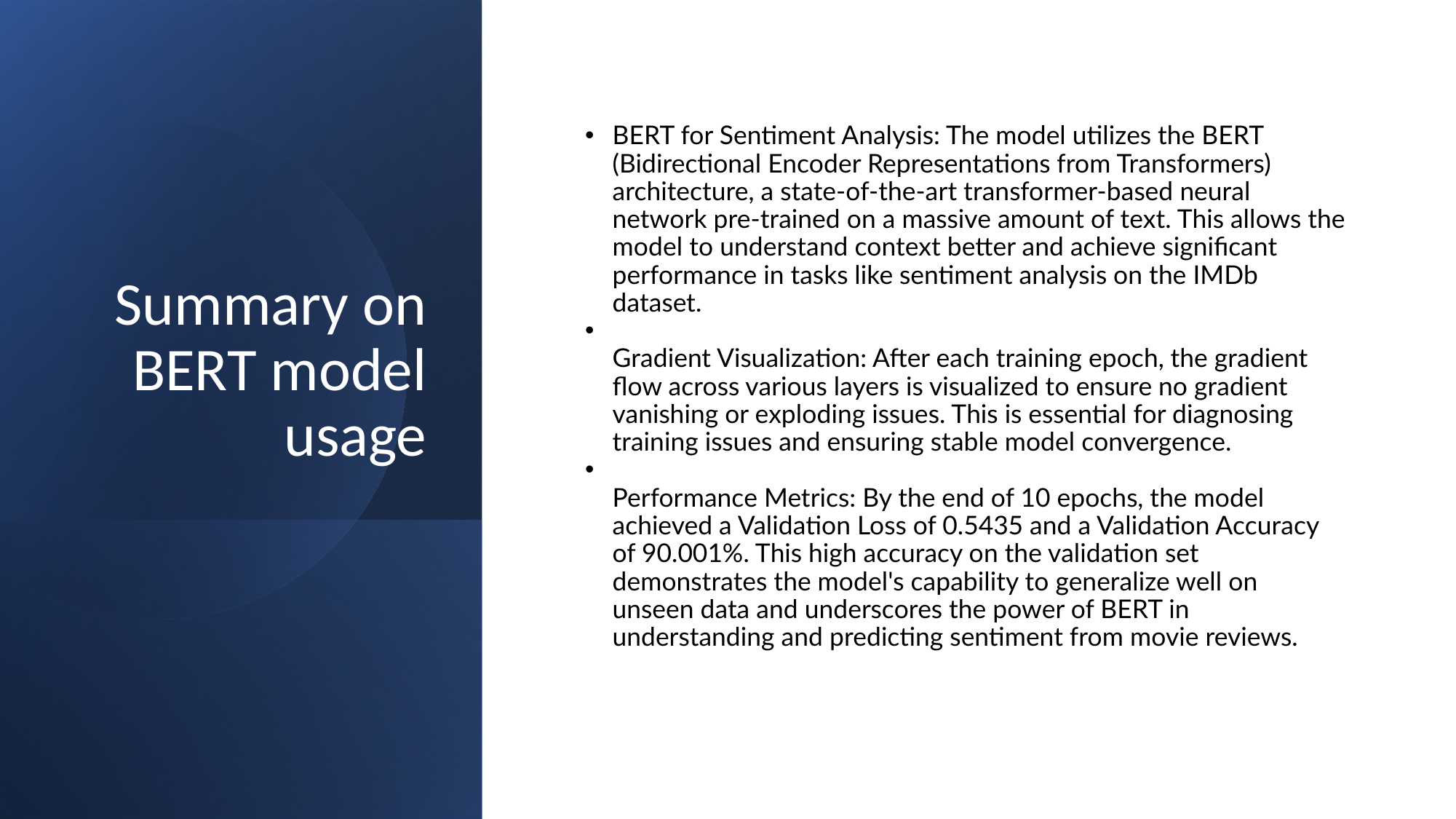

# Summary on BERT model usage
BERT for Sentiment Analysis: The model utilizes the BERT (Bidirectional Encoder Representations from Transformers) architecture, a state-of-the-art transformer-based neural network pre-trained on a massive amount of text. This allows the model to understand context better and achieve significant performance in tasks like sentiment analysis on the IMDb dataset.
Gradient Visualization: After each training epoch, the gradient flow across various layers is visualized to ensure no gradient vanishing or exploding issues. This is essential for diagnosing training issues and ensuring stable model convergence.
Performance Metrics: By the end of 10 epochs, the model achieved a Validation Loss of 0.5435 and a Validation Accuracy of 90.001%. This high accuracy on the validation set demonstrates the model's capability to generalize well on unseen data and underscores the power of BERT in understanding and predicting sentiment from movie reviews.